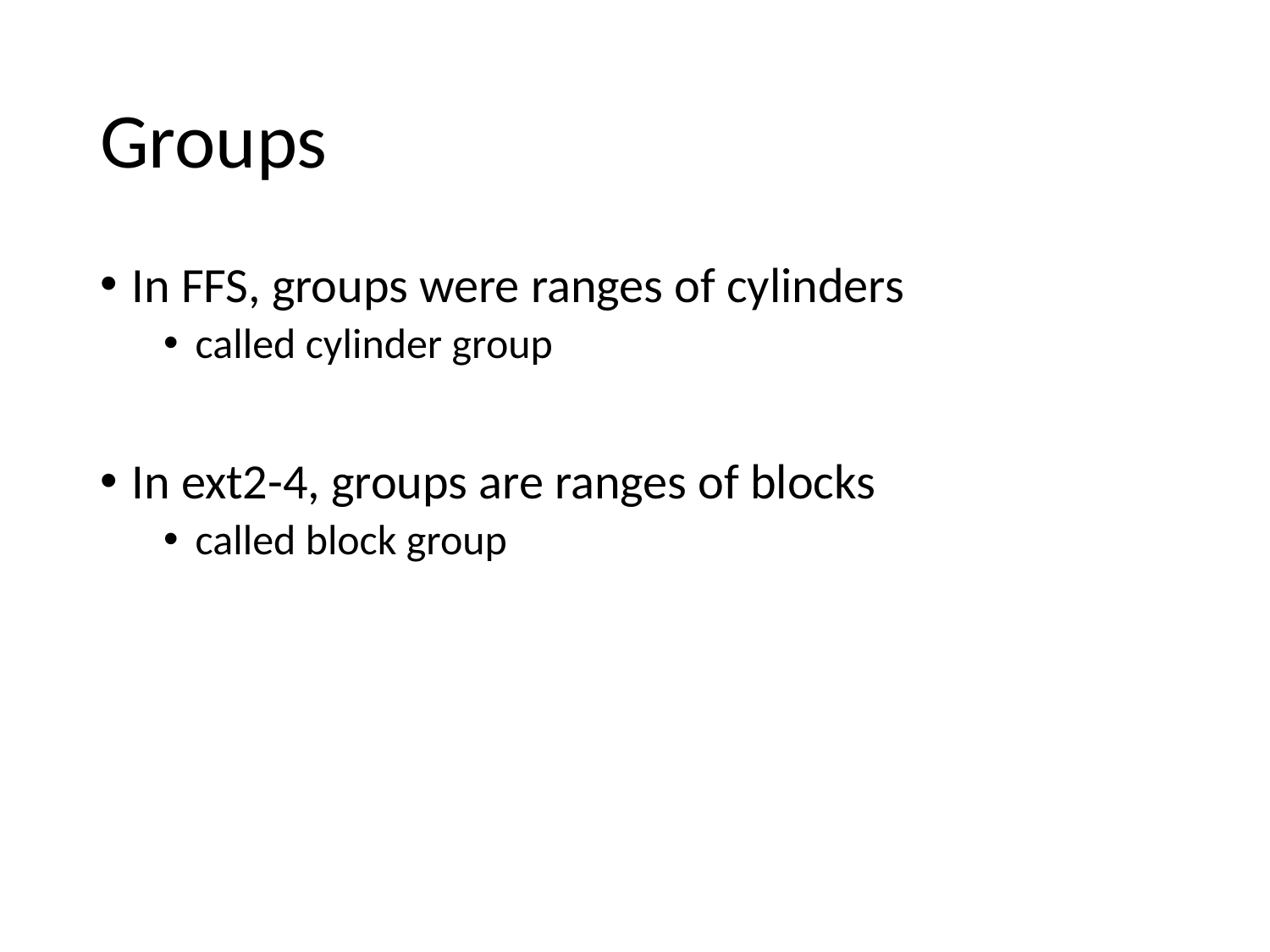

# Groups
In FFS, groups were ranges of cylinders
called cylinder group

In ext2-4, groups are ranges of blocks
called block group